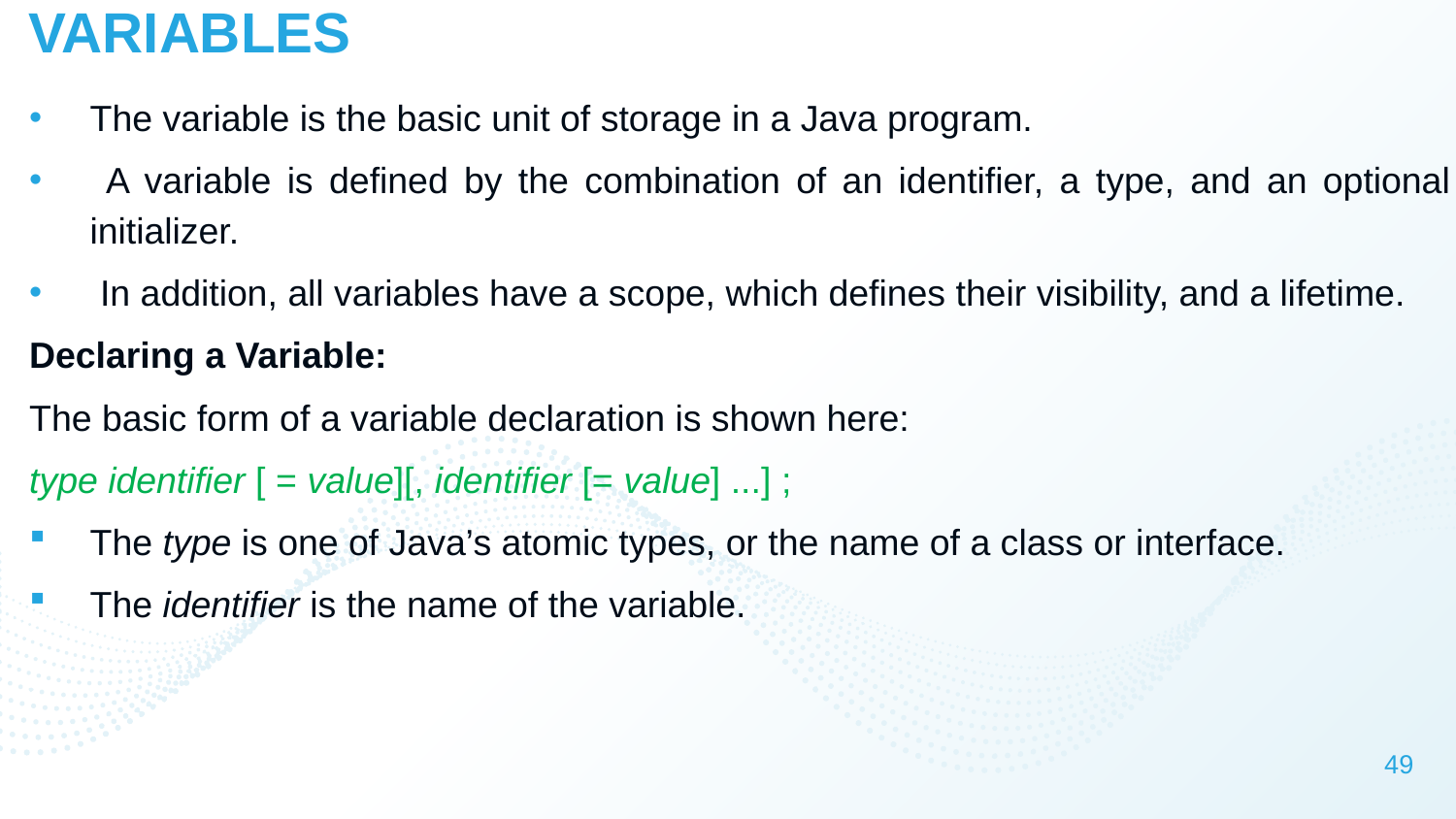

# VARIABLES
The variable is the basic unit of storage in a Java program.
 A variable is defined by the combination of an identifier, a type, and an optional initializer.
 In addition, all variables have a scope, which defines their visibility, and a lifetime.
Declaring a Variable:
The basic form of a variable declaration is shown here:
type identifier [ = value][, identifier [= value] ...] ;
The type is one of Java’s atomic types, or the name of a class or interface.
The identifier is the name of the variable.
49